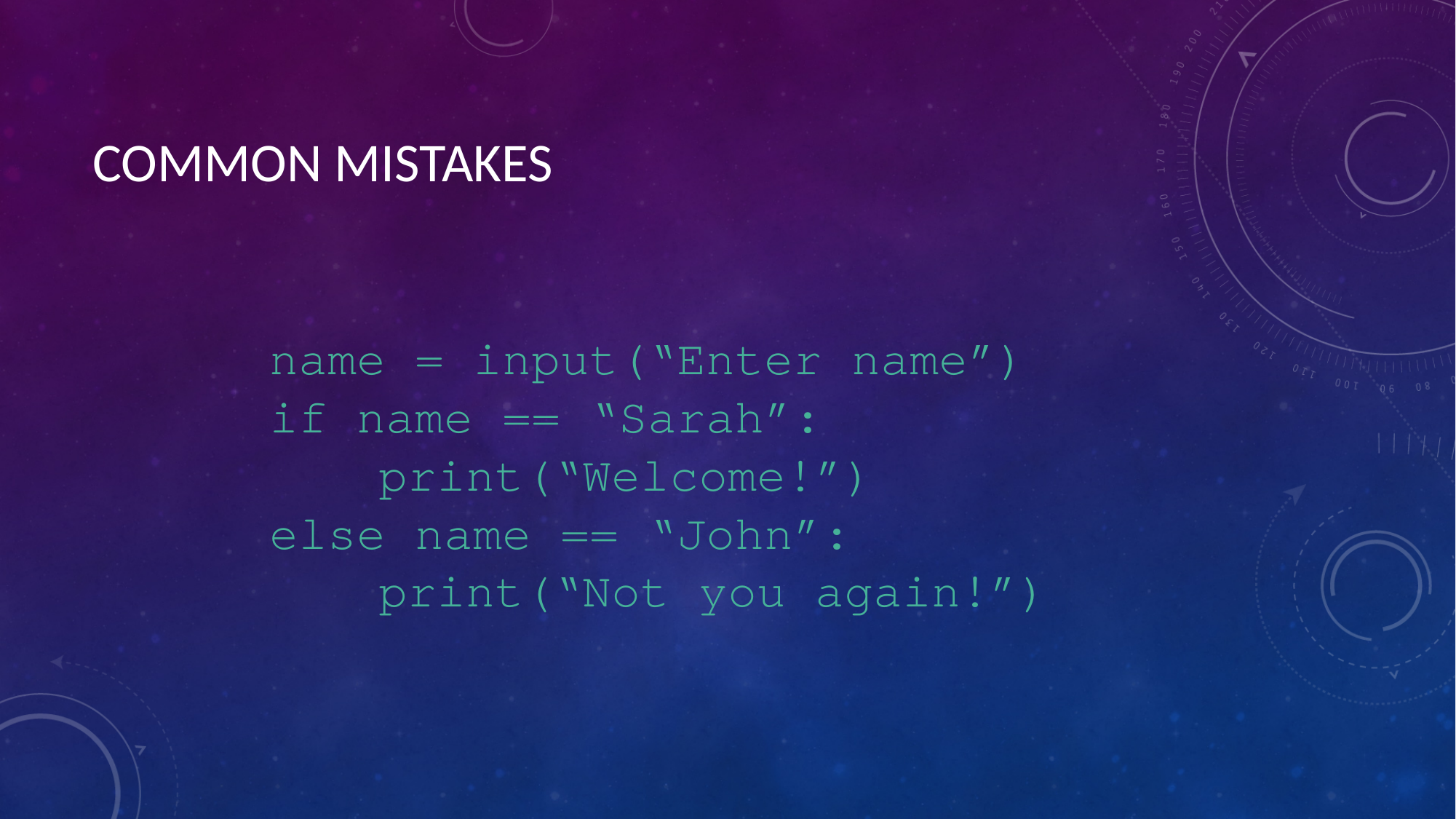

# Common Mistakes
name = input(“Enter name”)
if name == “Sarah”:
	print(“Welcome!”)
else name == “John”:
	print(“Not you again!”)